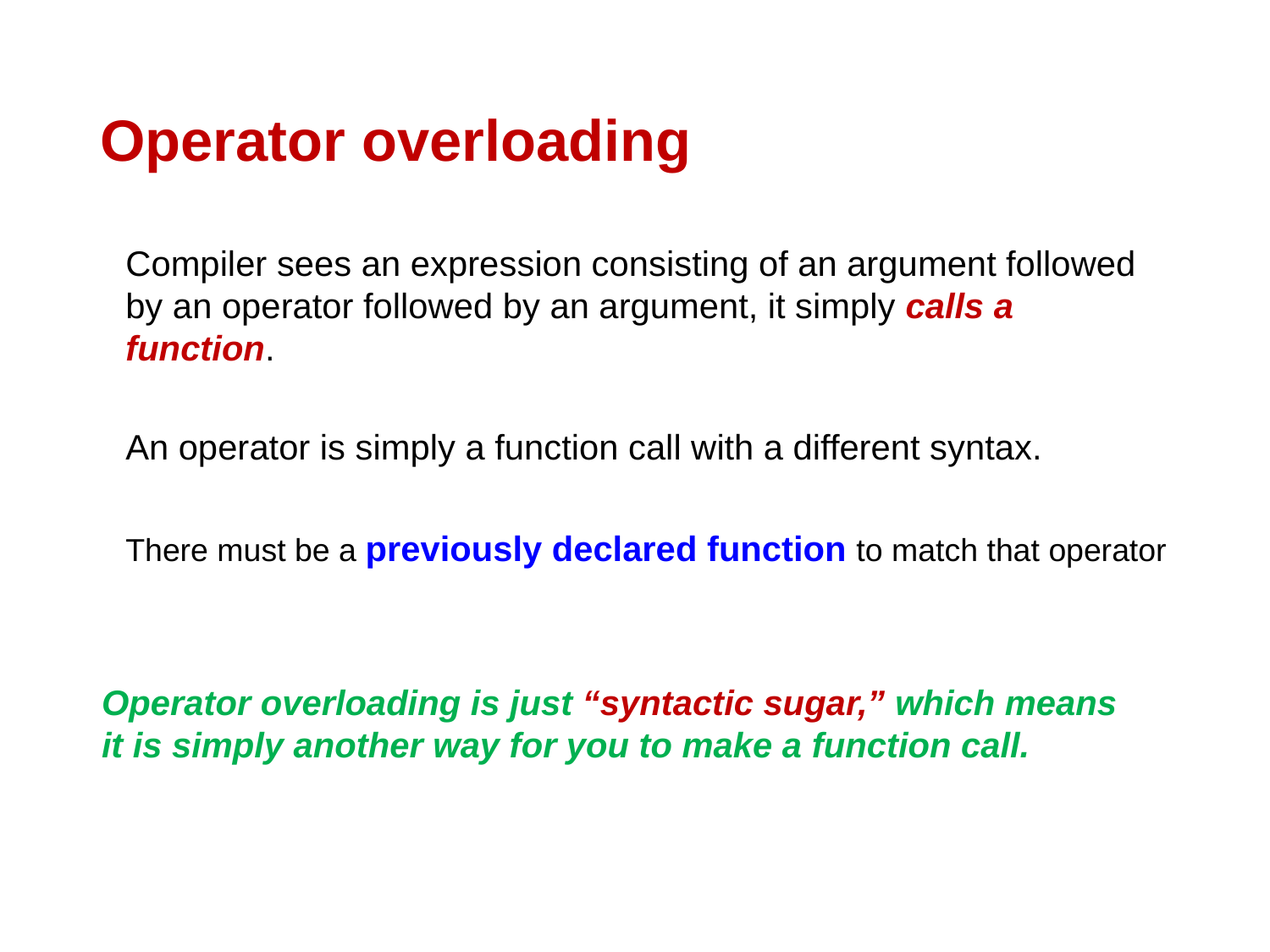

# Operator overloading
Compiler sees an expression consisting of an argument followed by an operator followed by an argument, it simply calls a function.
An operator is simply a function call with a different syntax.
There must be a previously declared function to match that operator
Operator overloading is just “syntactic sugar,” which means it is simply another way for you to make a function call.